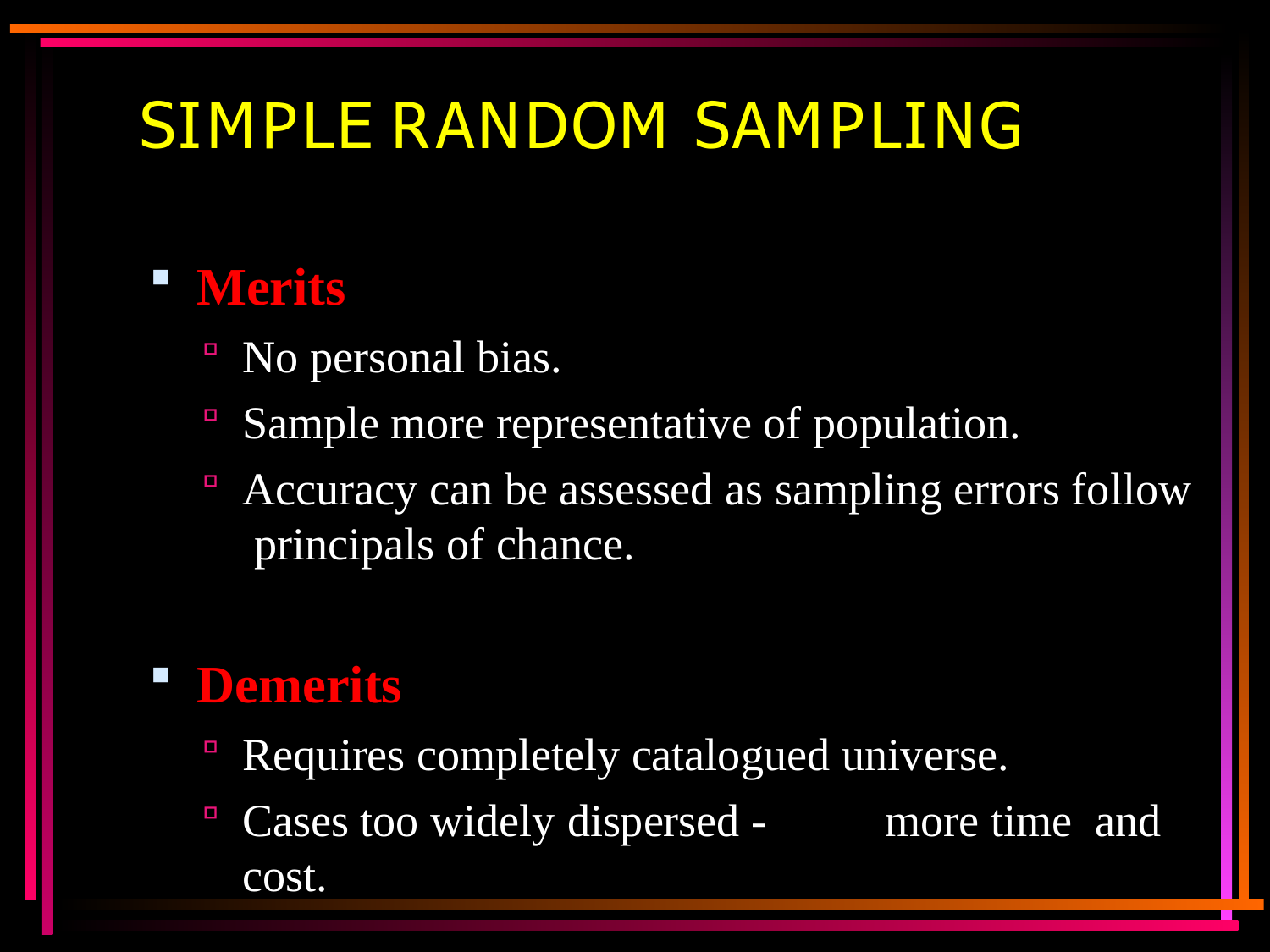

# SIMPLE RANDOM SAMPLING
Merits
No personal bias.
Sample more representative of population.
Accuracy can be assessed as sampling errors follow  principals of chance.

Demerits
Requires completely catalogued universe.
Cases too widely dispersed -	more time	and cost.